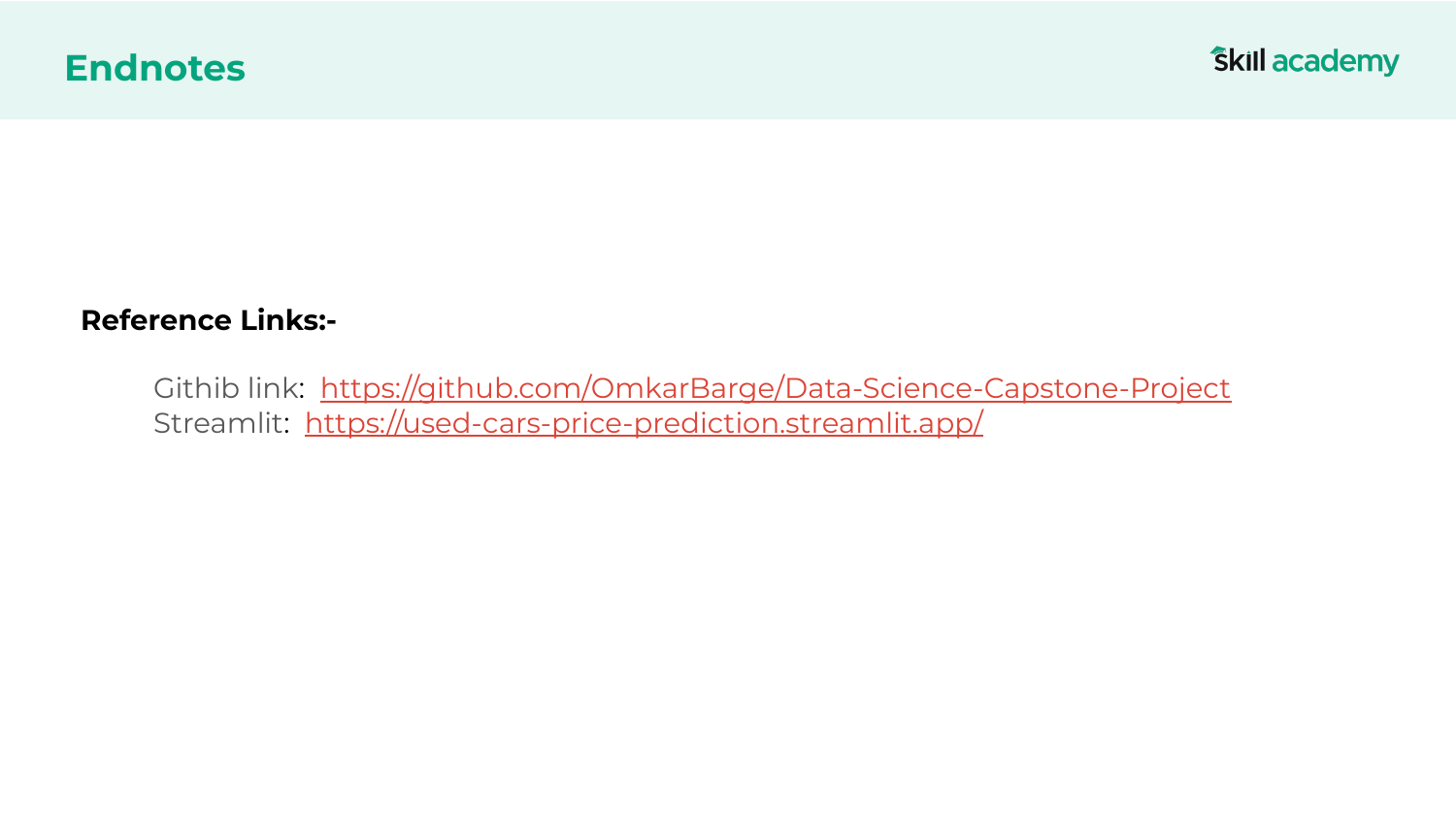

# Endnotes
Reference Links:-

Githib link:  https://github.com/OmkarBarge/Data-Science-Capstone-Project
Streamlit:  https://used-cars-price-prediction.streamlit.app/